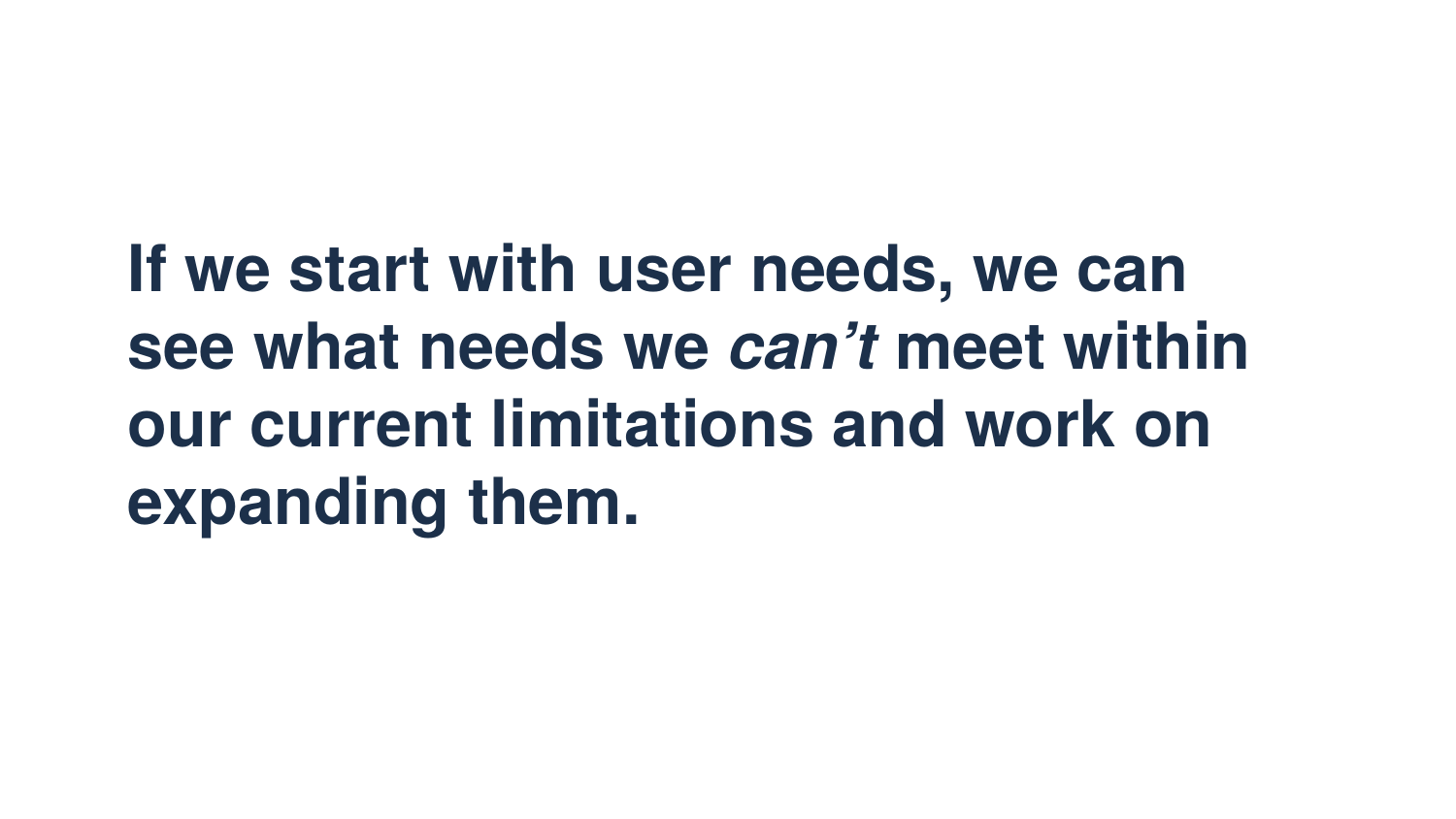

# If we start with user needs, we can see what needs we can’t meet within our current limitations and work on expanding them.